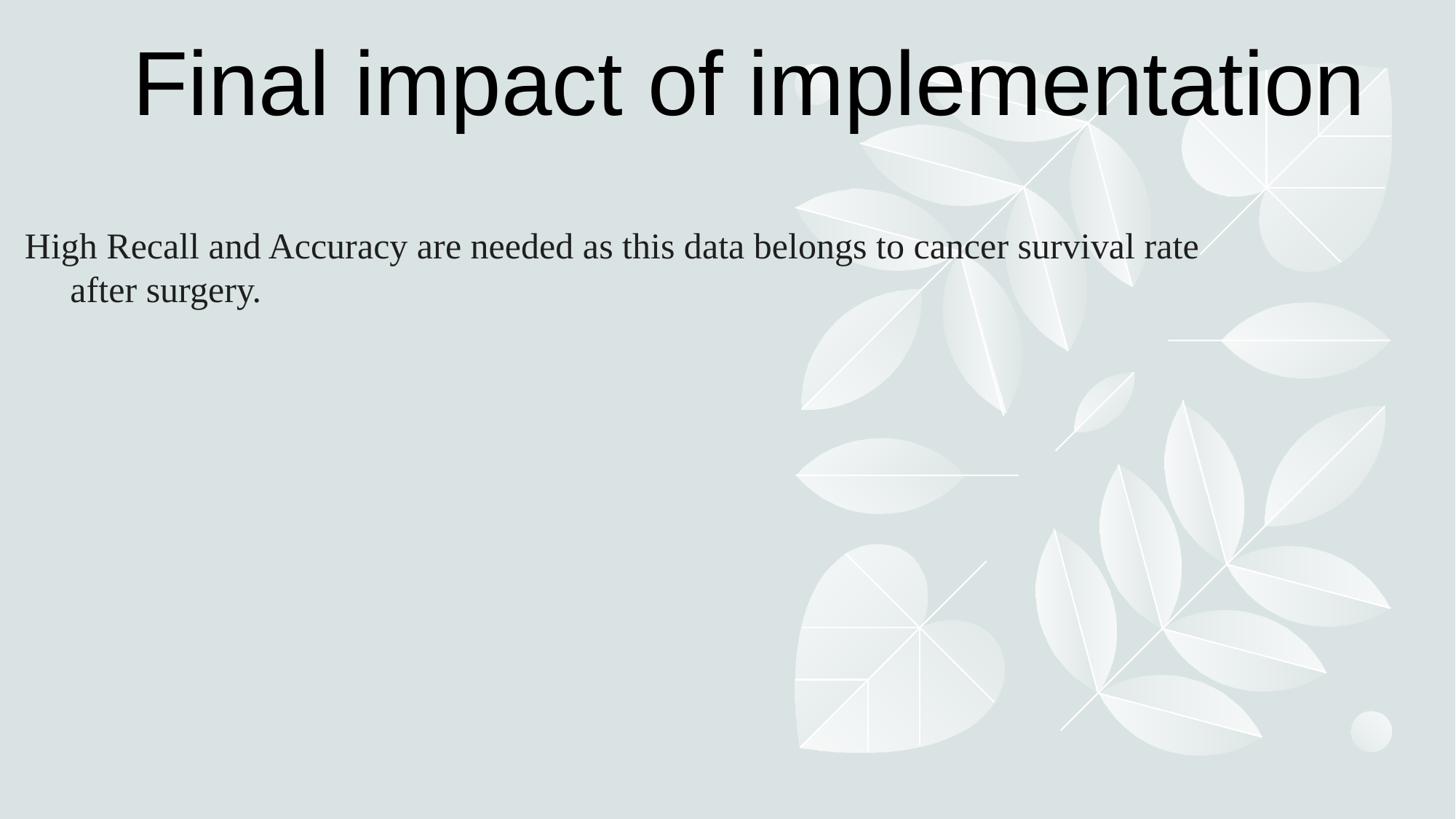

# Final impact of implementation
       High Recall and Accuracy are needed as this data belongs to cancer survival rate           	after surgery.